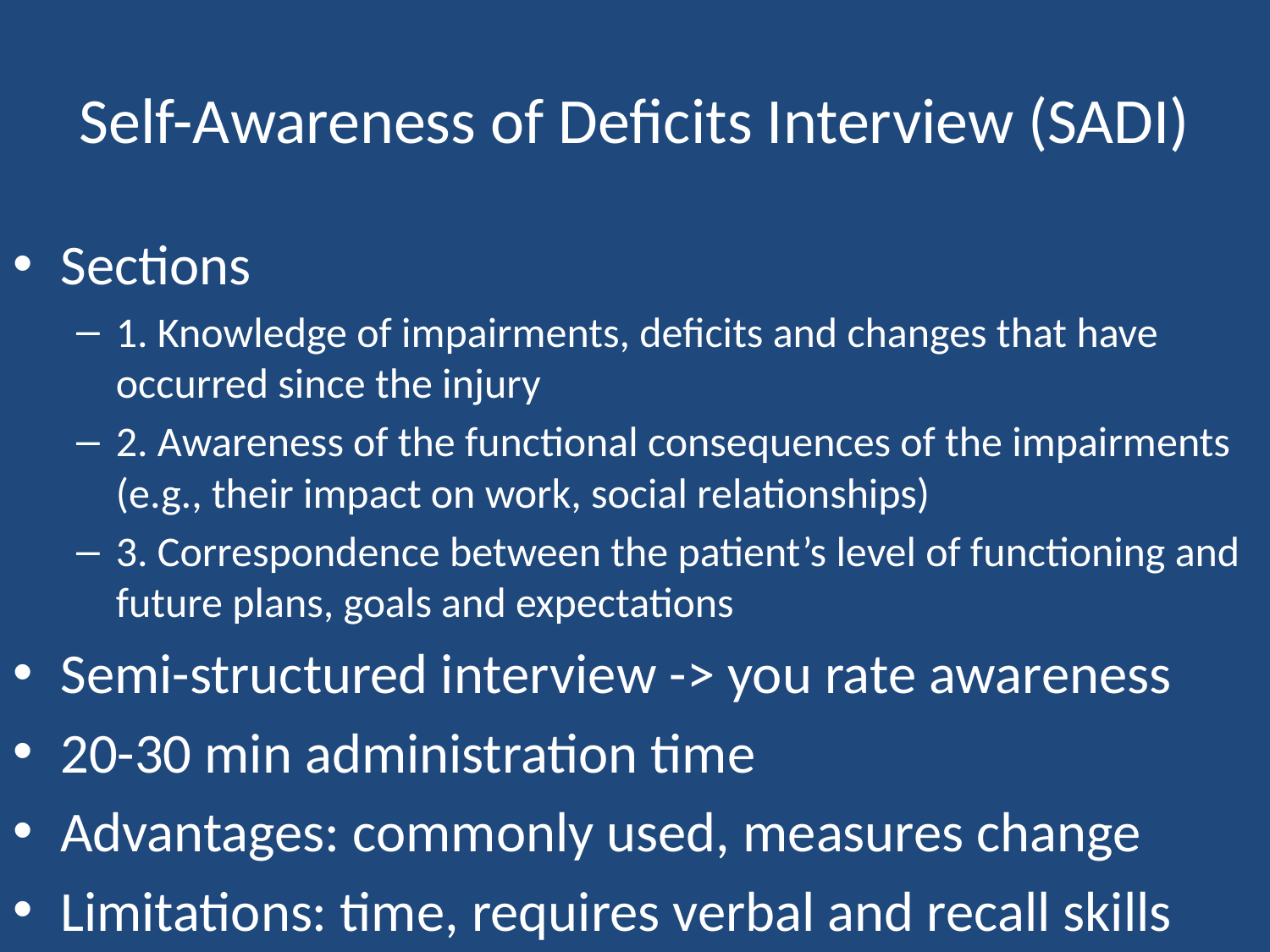

# Self-Awareness of Deficits Interview (SADI)
Sections
1. Knowledge of impairments, deficits and changes that have occurred since the injury
2. Awareness of the functional consequences of the impairments (e.g., their impact on work, social relationships)
3. Correspondence between the patient’s level of functioning and future plans, goals and expectations
Semi-structured interview -> you rate awareness
20-30 min administration time
Advantages: commonly used, measures change
Limitations: time, requires verbal and recall skills